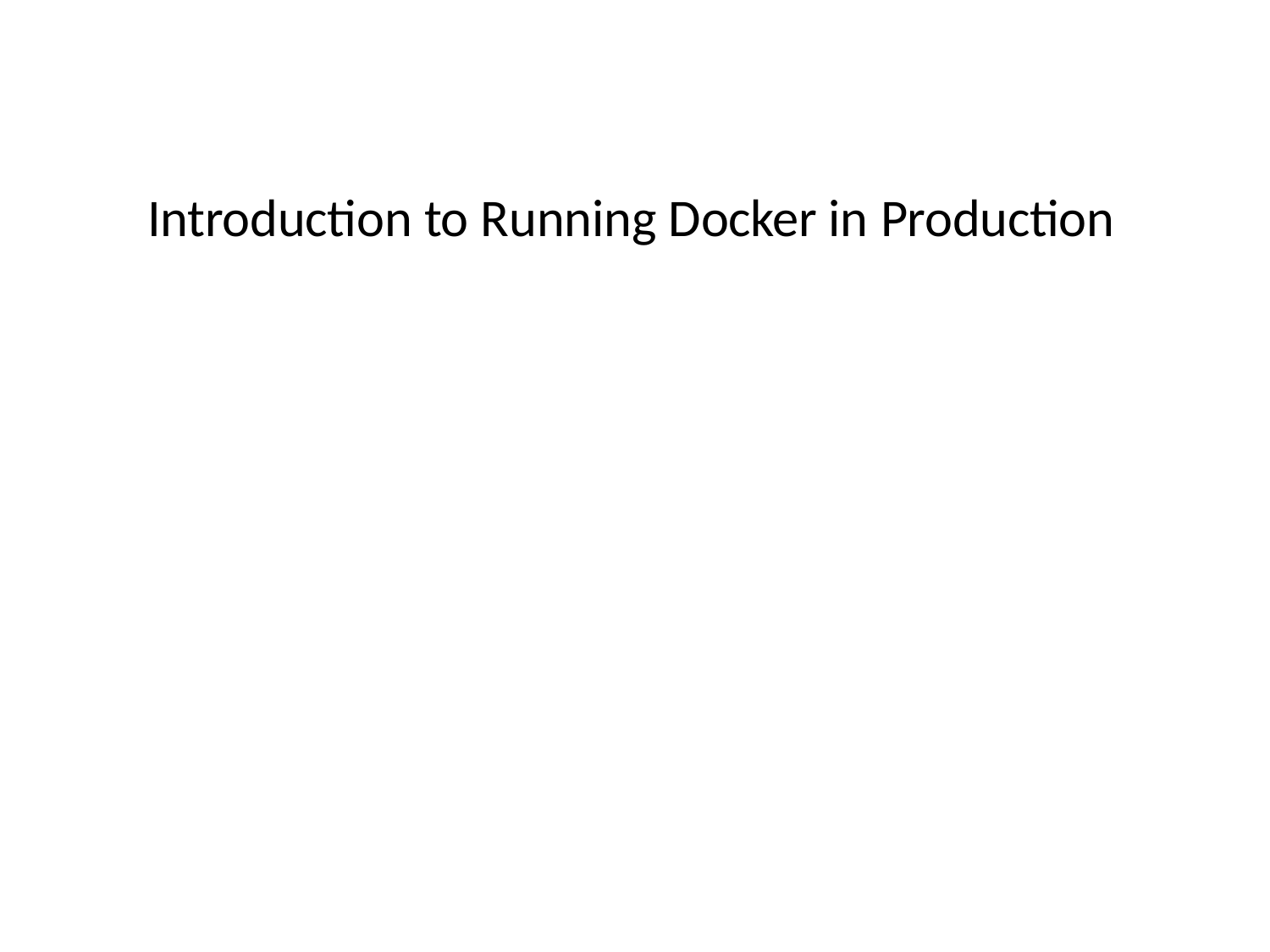

# Introduction to Running Docker in Production